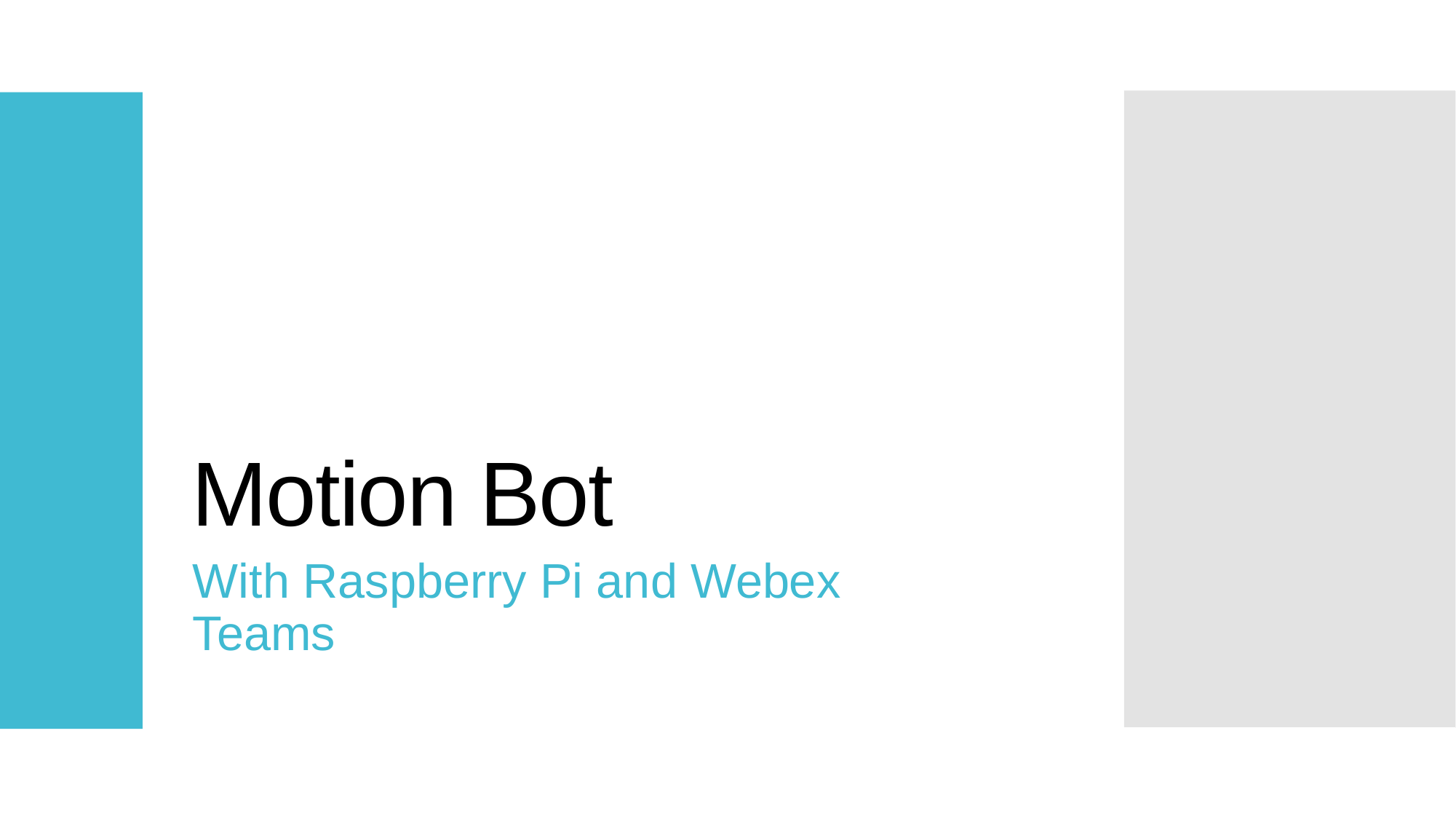

# Motion Bot
With Raspberry Pi and Webex Teams